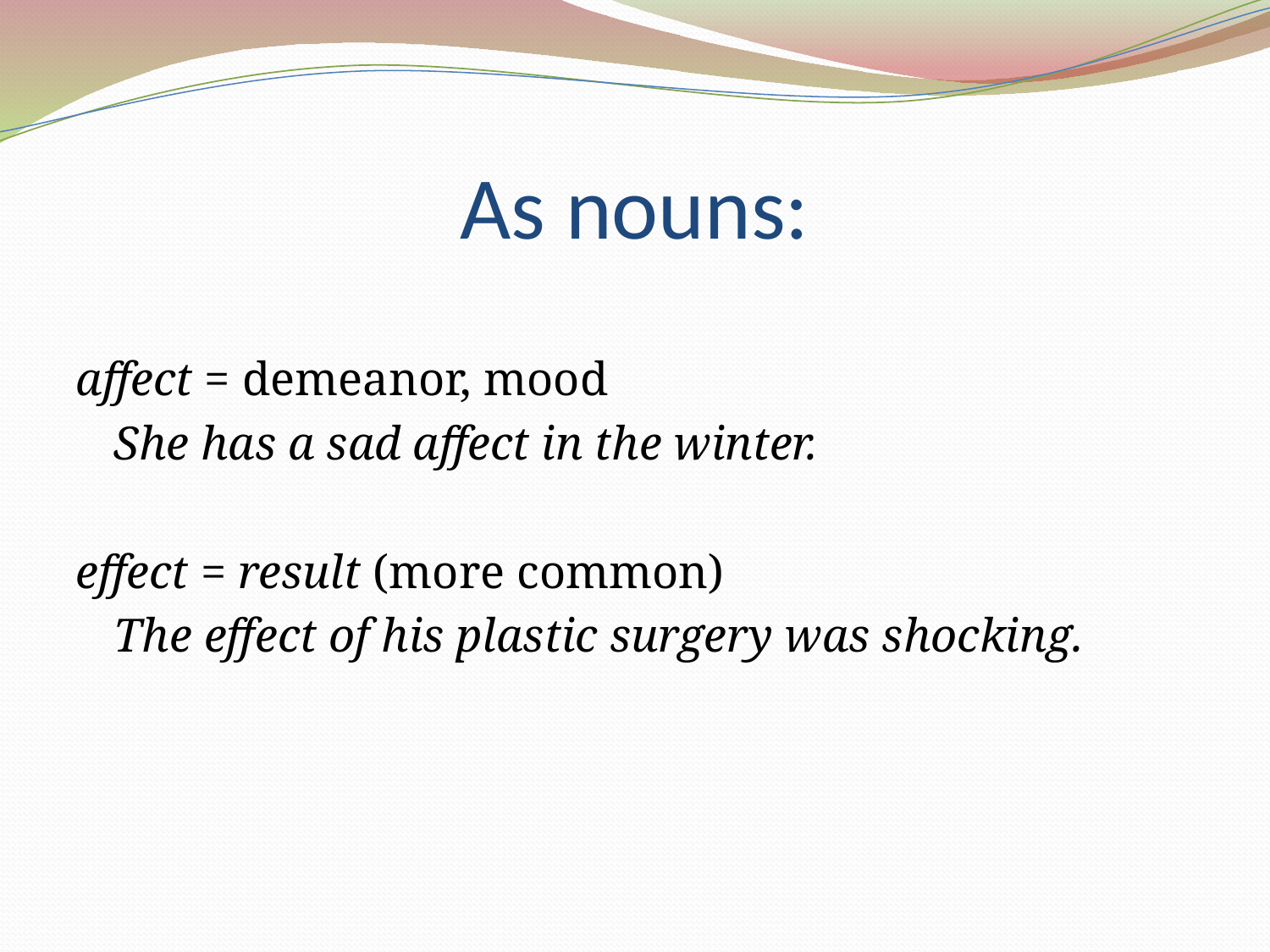

# As nouns:

affect = demeanor, mood
	She has a sad affect in the winter.

effect = result (more common)
	The effect of his plastic surgery was shocking.